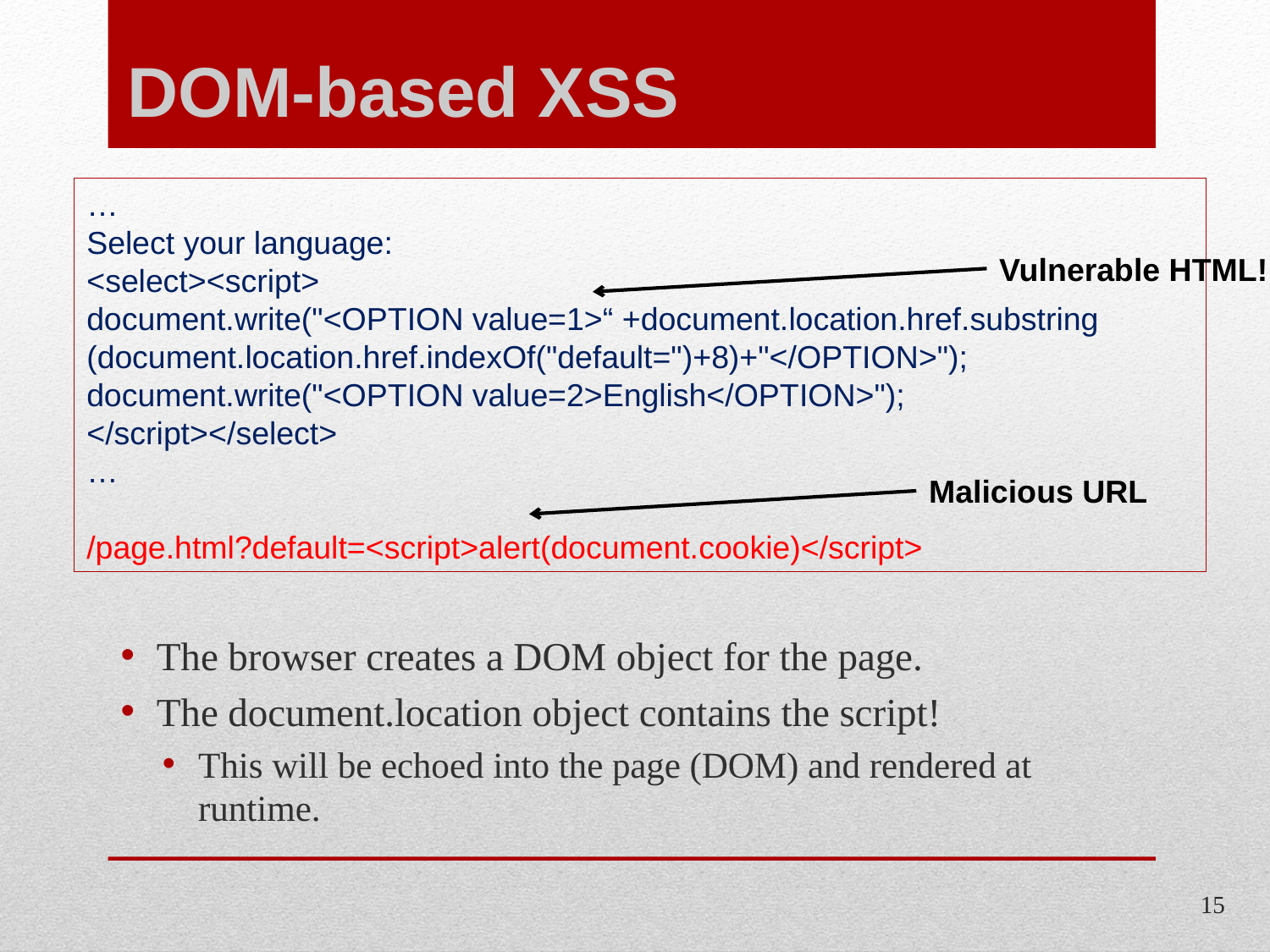

# DOM-based XSS
…
Select your language:
<select><script>
document.write("<OPTION value=1>“ +document.location.href.substring (document.location.href.indexOf("default=")+8)+"</OPTION>");
document.write("<OPTION value=2>English</OPTION>");
</script></select>
…

/page.html?default=<script>alert(document.cookie)</script>
Vulnerable HTML!
Malicious URL
The browser creates a DOM object for the page.
The document.location object contains the script!
This will be echoed into the page (DOM) and rendered at runtime.
15